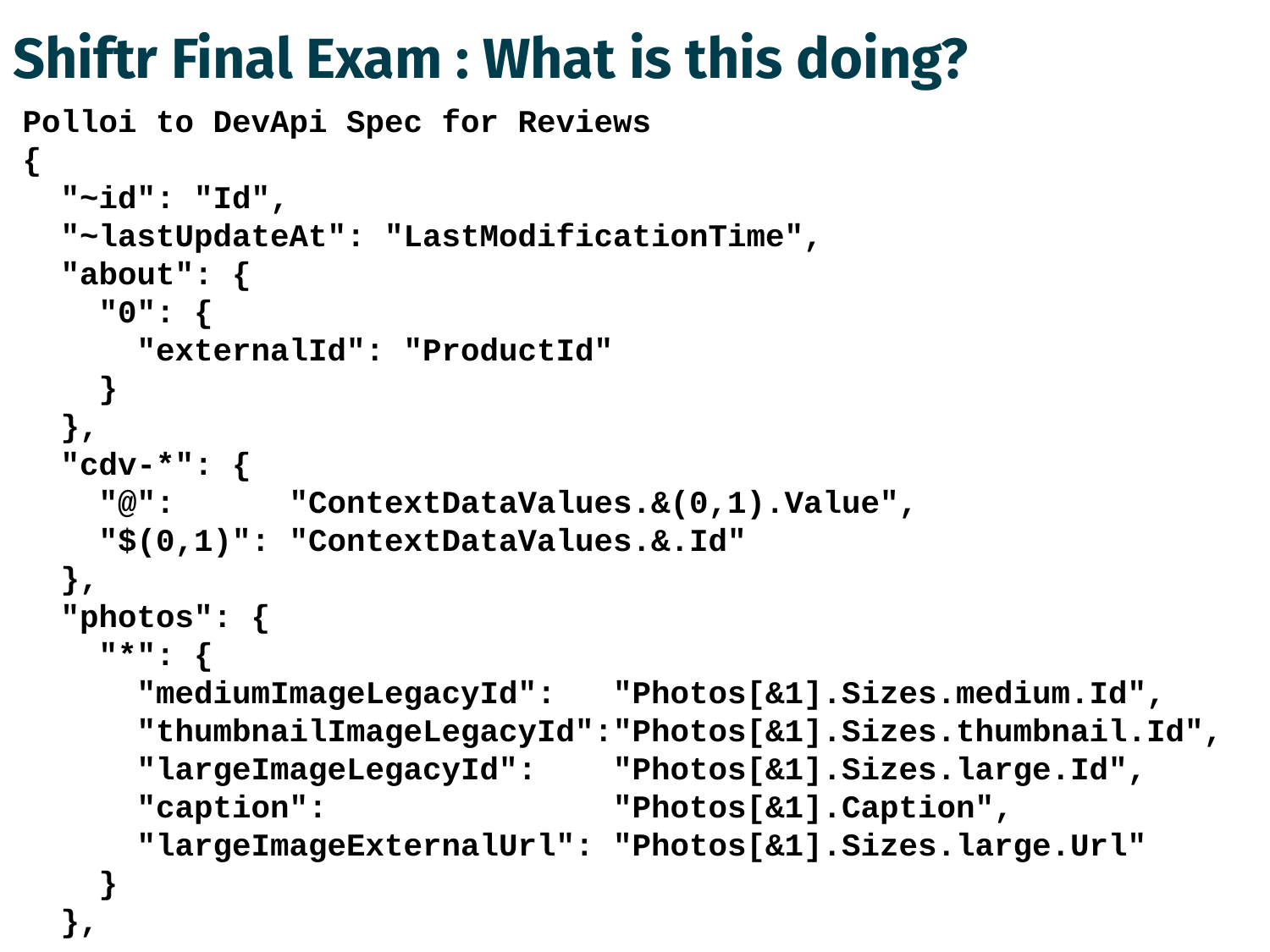

# Shiftr Final Exam : What is this doing?
Polloi to DevApi Spec for Reviews
{
  "~id": "Id",
  "~lastUpdateAt": "LastModificationTime",
  "about": {
    "0": {
      "externalId": "ProductId"
    }
  },
  "cdv-*": {
    "@":      "ContextDataValues.&(0,1).Value",
    "$(0,1)": "ContextDataValues.&.Id"
  },
  "photos": {
    "*": {
      "mediumImageLegacyId":   "Photos[&1].Sizes.medium.Id",
      "thumbnailImageLegacyId":"Photos[&1].Sizes.thumbnail.Id",
      "largeImageLegacyId":    "Photos[&1].Sizes.large.Id",
      "caption":               "Photos[&1].Caption",
      "largeImageExternalUrl": "Photos[&1].Sizes.large.Url"
    }
  },